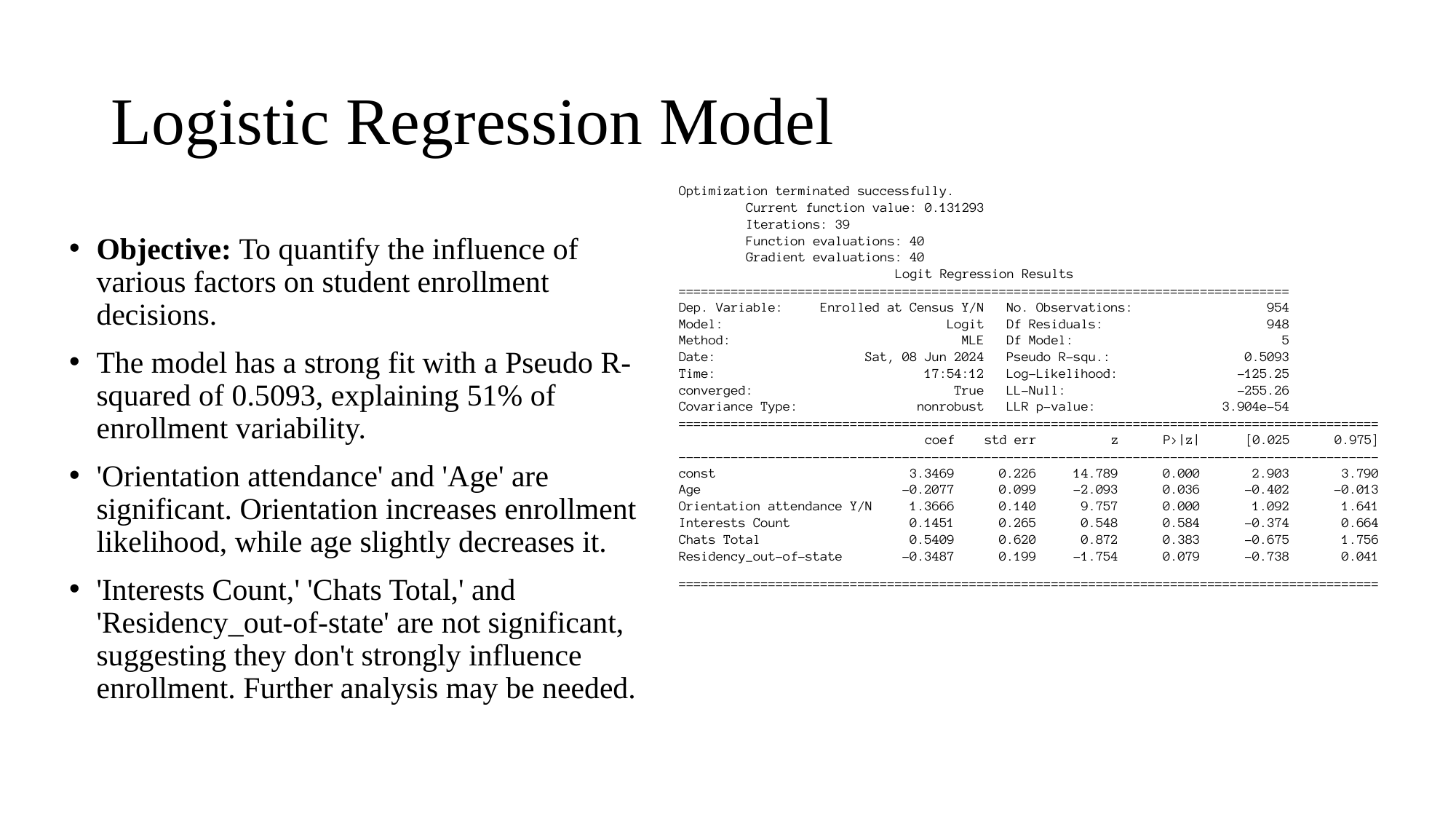

# Logistic Regression Model
Optimization terminated successfully.
         Current function value: 0.131293
         Iterations: 39
         Function evaluations: 40
         Gradient evaluations: 40
                             Logit Regression Results
==================================================================================
Dep. Variable:     Enrolled at Census Y/N   No. Observations:                  954
Model:                              Logit   Df Residuals:                      948
Method:                               MLE   Df Model:                            5
Date:                    Sat, 08 Jun 2024   Pseudo R-squ.:                  0.5093
Time:                            17:54:12   Log-Likelihood:                -125.25
converged:                           True   LL-Null:                       -255.26
Covariance Type:                nonrobust   LLR p-value:                 3.904e-54
==============================================================================================
                                 coef    std err          z      P>|z|      [0.025      0.975]
----------------------------------------------------------------------------------------------
const                          3.3469      0.226     14.789      0.000       2.903       3.790
Age                           -0.2077      0.099     -2.093      0.036      -0.402      -0.013
Orientation attendance Y/N     1.3666      0.140      9.757      0.000       1.092       1.641
Interests Count                0.1451      0.265      0.548      0.584      -0.374       0.664
Chats Total                    0.5409      0.620      0.872      0.383      -0.675       1.756
Residency_out-of-state        -0.3487      0.199     -1.754      0.079      -0.738       0.041
==============================================================================================

Objective: To quantify the influence of various factors on student enrollment decisions.
The model has a strong fit with a Pseudo R-squared of 0.5093, explaining 51% of enrollment variability.
'Orientation attendance' and 'Age' are significant. Orientation increases enrollment likelihood, while age slightly decreases it.
'Interests Count,' 'Chats Total,' and 'Residency_out-of-state' are not significant, suggesting they don't strongly influence enrollment. Further analysis may be needed.